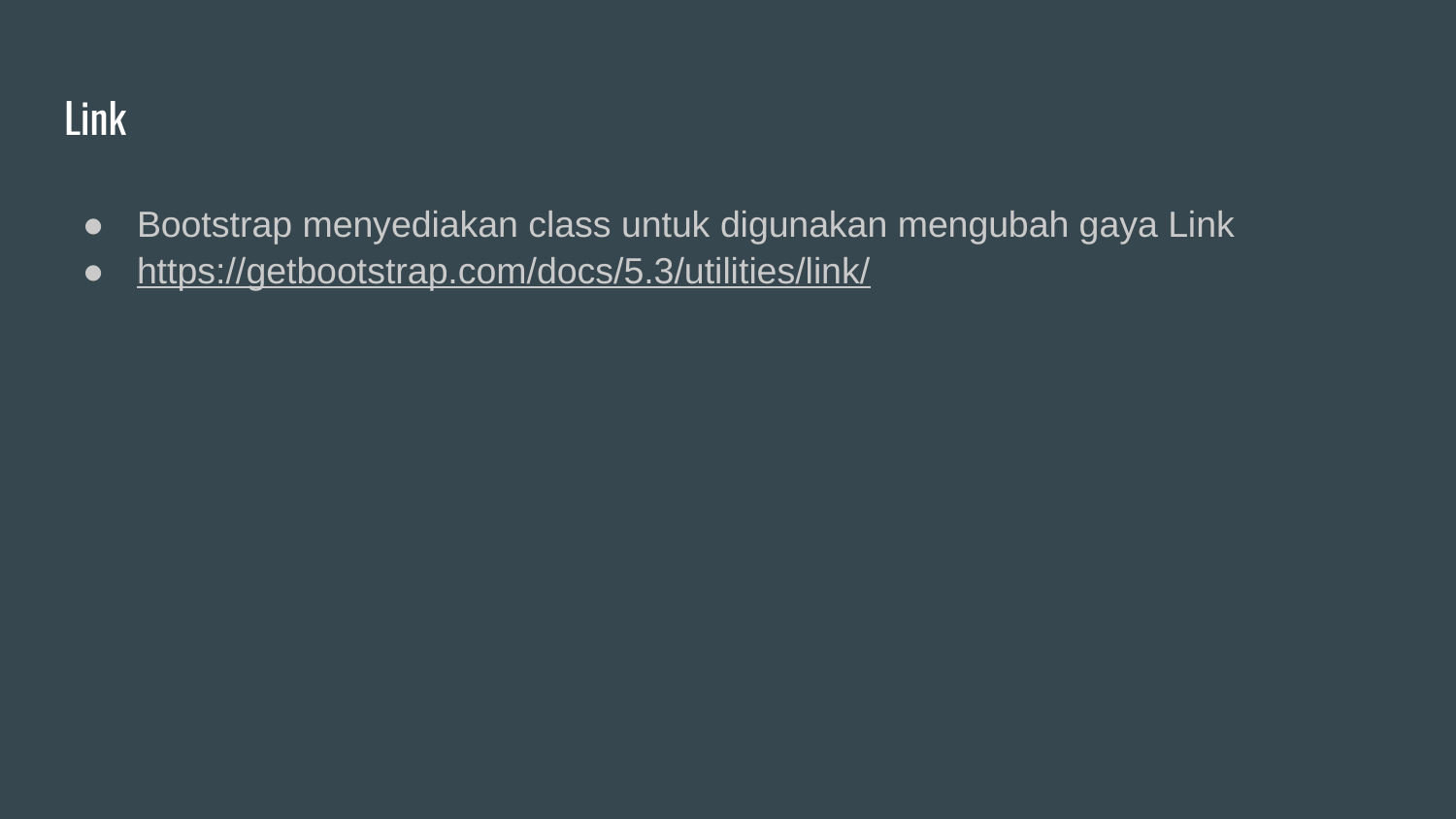

# Link
Bootstrap menyediakan class untuk digunakan mengubah gaya Link
https://getbootstrap.com/docs/5.3/utilities/link/